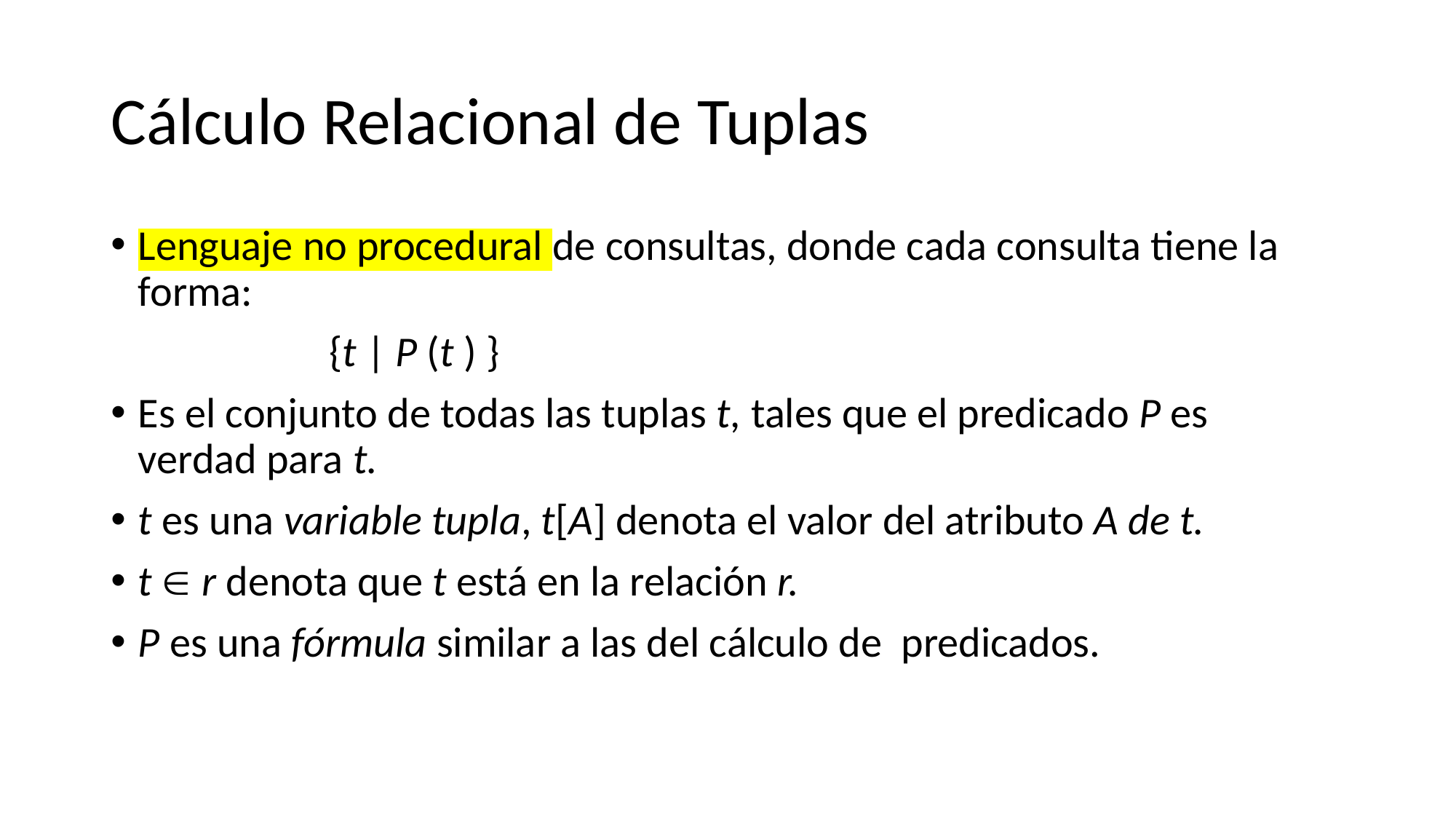

# Cálculo Relacional de Tuplas
Lenguaje no procedural de consultas, donde cada consulta tiene la forma:
		{t | P (t ) }
Es el conjunto de todas las tuplas t, tales que el predicado P es verdad para t.
t es una variable tupla, t[A] denota el valor del atributo A de t.
t ∈ r denota que t está en la relación r.
P es una fórmula similar a las del cálculo de  predicados.